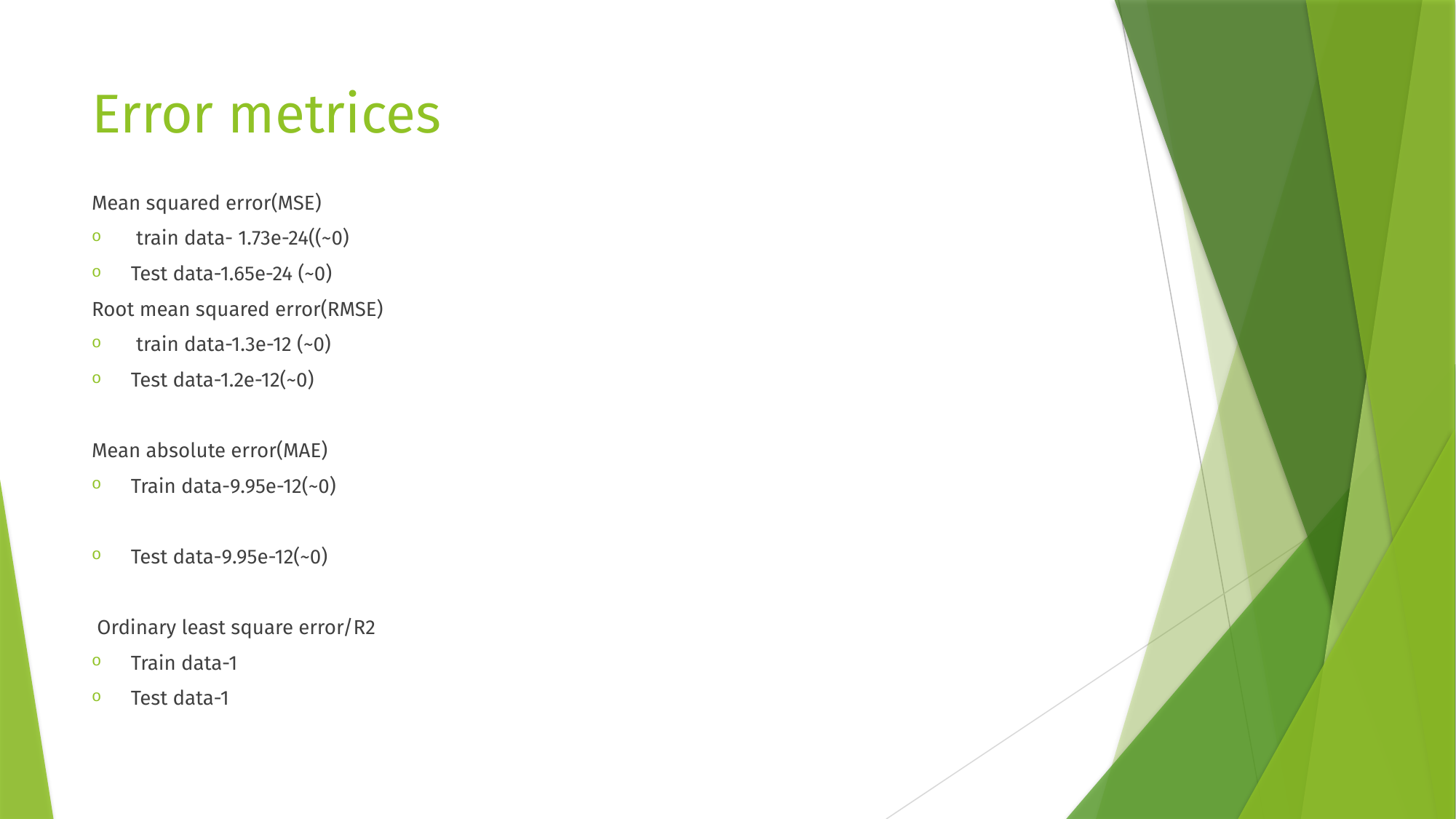

# Error metrices
Mean squared error(MSE)
 train data- 1.73e-24((~0)
Test data-1.65e-24 (~0)
Root mean squared error(RMSE)
 train data-1.3e-12 (~0)
Test data-1.2e-12(~0)

Mean absolute error(MAE)
Train data-9.95e-12(~0)

Test data-9.95e-12(~0)

 Ordinary least square error/R2
Train data-1
Test data-1